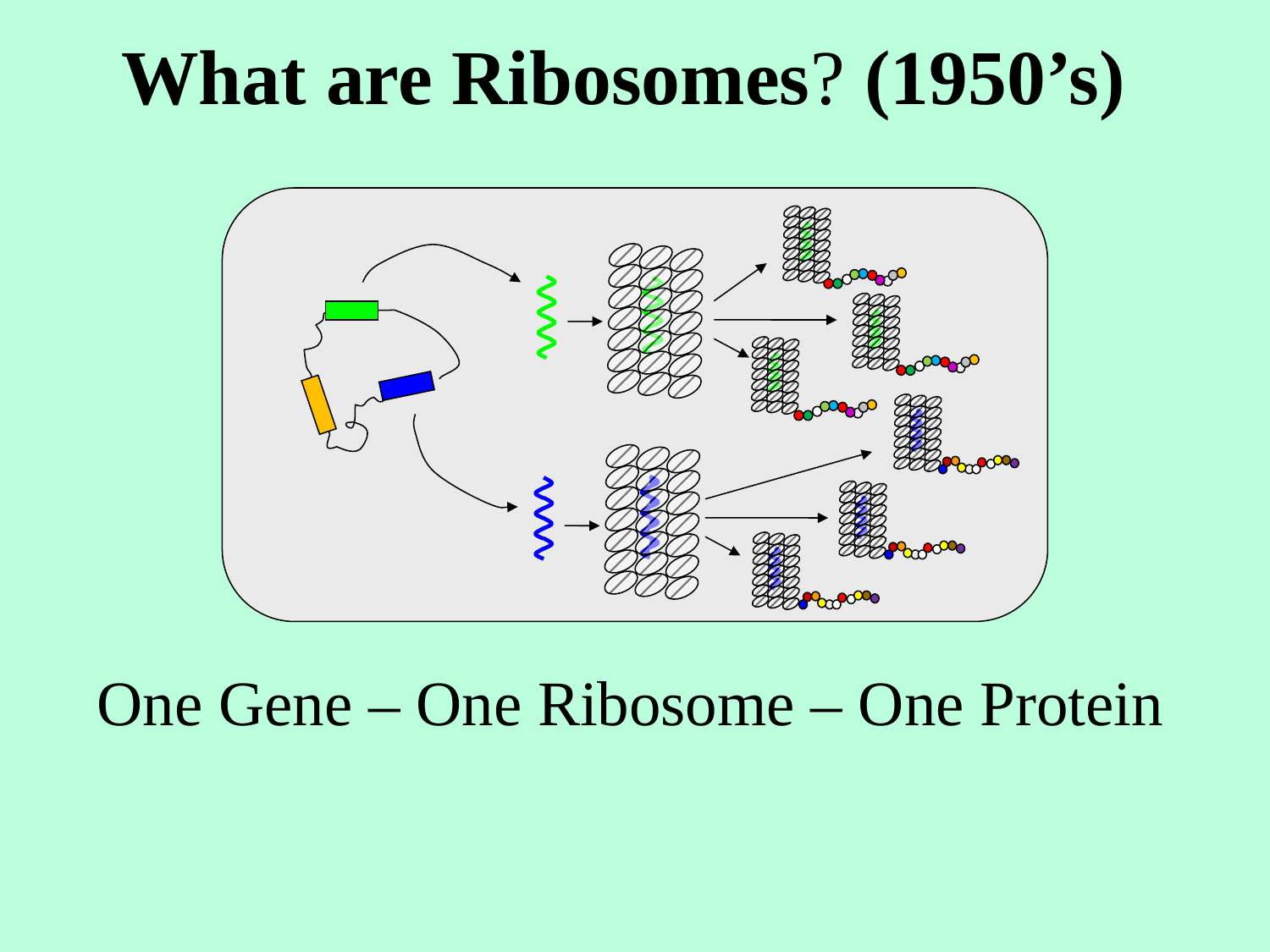

What are Ribosomes? (1950’s)

One Gene – One Ribosome – One Protein